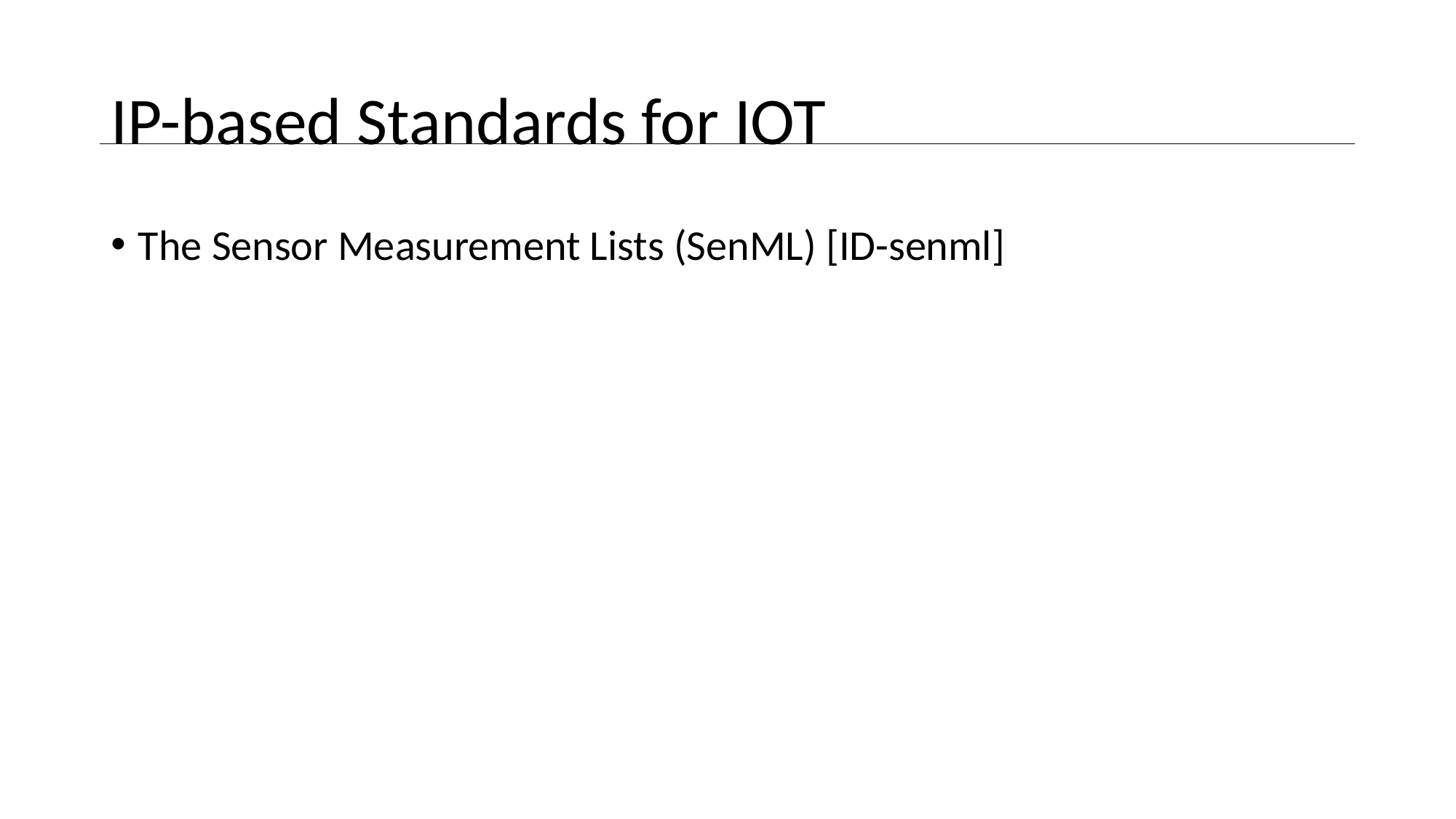

# IP-based Standards for IOT
The Sensor Measurement Lists (SenML) [ID-senml]